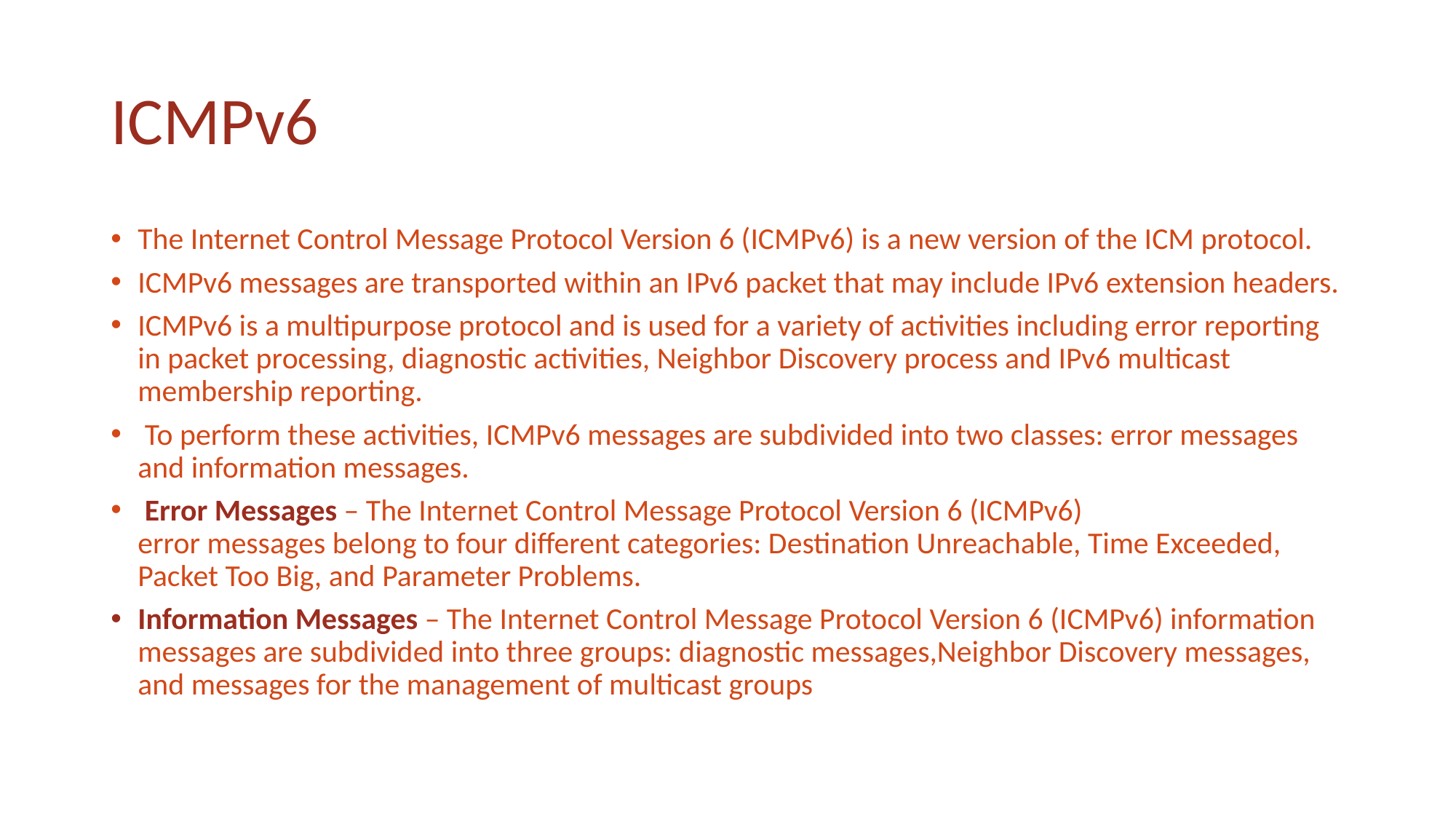

# ICMPv6
The Internet Control Message Protocol Version 6 (ICMPv6) is a new version of the ICM protocol.
ICMPv6 messages are transported within an IPv6 packet that may include IPv6 extension headers.
ICMPv6 is a multipurpose protocol and is used for a variety of activities including error reporting in packet processing, diagnostic activities, Neighbor Discovery process and IPv6 multicast membership reporting.
 To perform these activities, ICMPv6 messages are subdivided into two classes: error messages and information messages.
 Error Messages – The Internet Control Message Protocol Version 6 (ICMPv6)
error messages belong to four different categories: Destination Unreachable, Time Exceeded,
Packet Too Big, and Parameter Problems.
Information Messages – The Internet Control Message Protocol Version 6 (ICMPv6) information messages are subdivided into three groups: diagnostic messages,Neighbor Discovery messages, and messages for the management of multicast groups